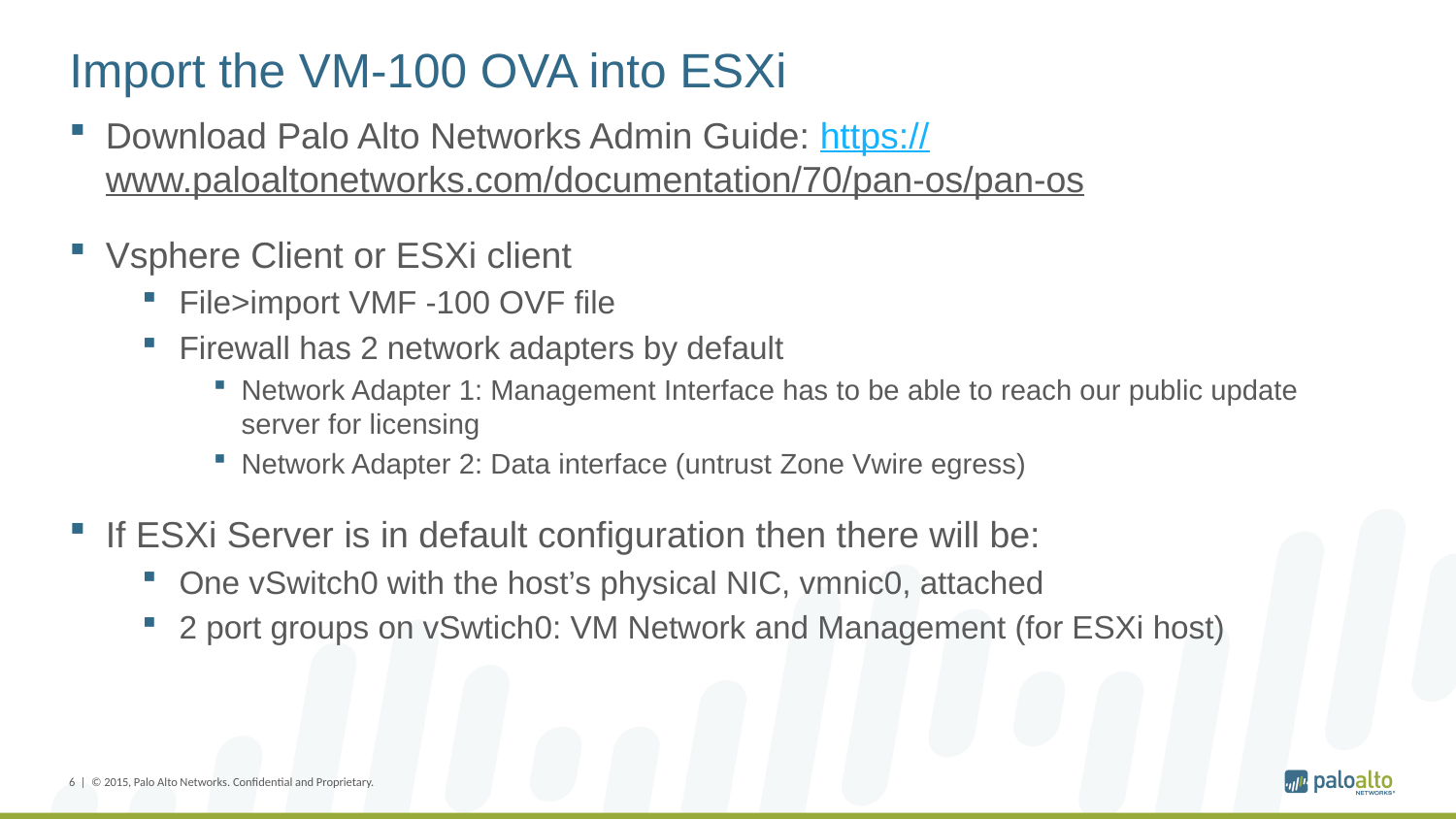

# Import the VM-100 OVA into ESXi
Download Palo Alto Networks Admin Guide: https://www.paloaltonetworks.com/documentation/70/pan-os/pan-os
Vsphere Client or ESXi client
File>import VMF -100 OVF file
Firewall has 2 network adapters by default
Network Adapter 1: Management Interface has to be able to reach our public update server for licensing
Network Adapter 2: Data interface (untrust Zone Vwire egress)
If ESXi Server is in default configuration then there will be:
One vSwitch0 with the host’s physical NIC, vmnic0, attached
2 port groups on vSwtich0: VM Network and Management (for ESXi host)